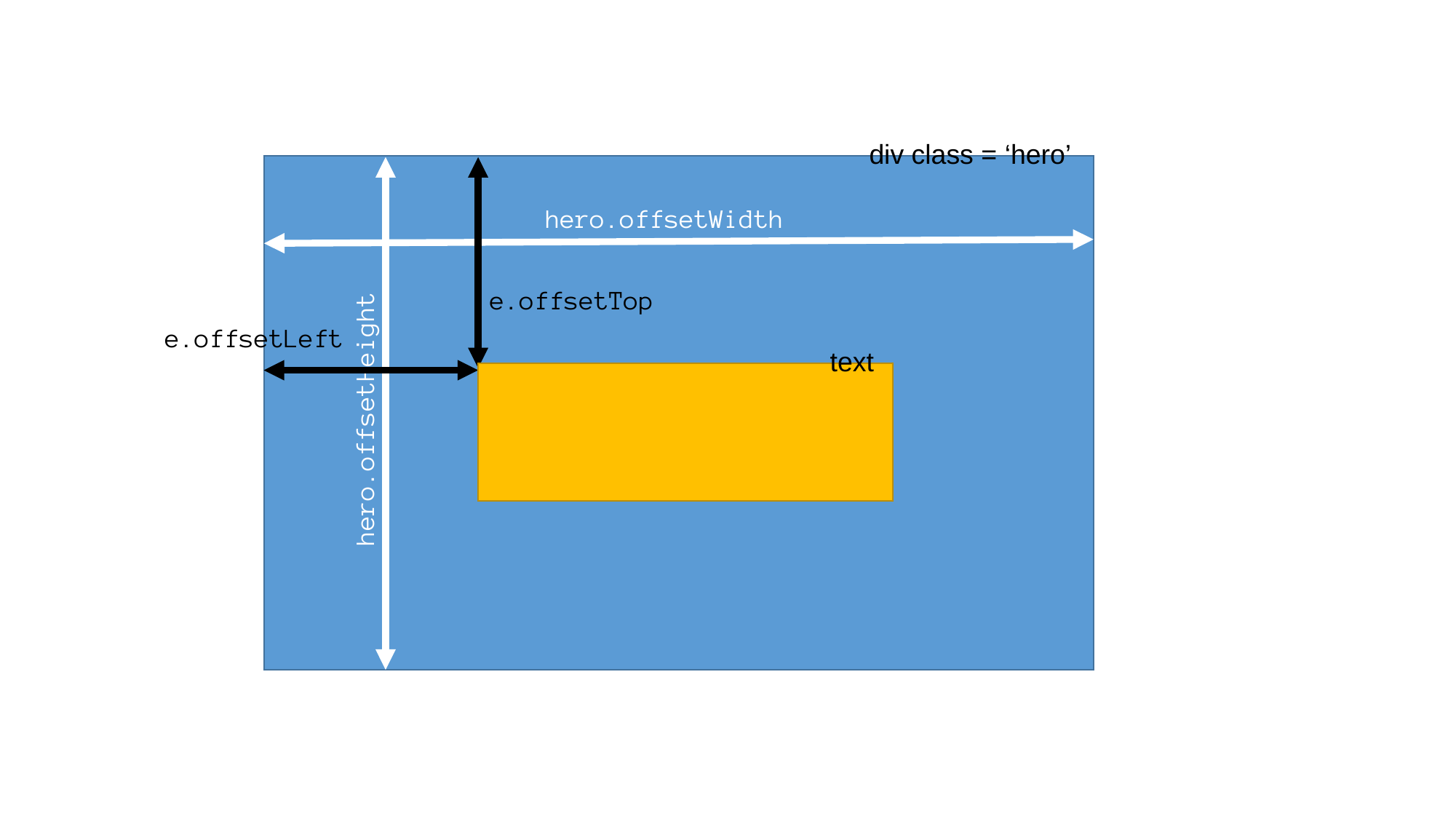

div class = ‘hero’

hero.offsetWidth
e.offsetTop
e.offsetLeft
text

hero.offsetHeight